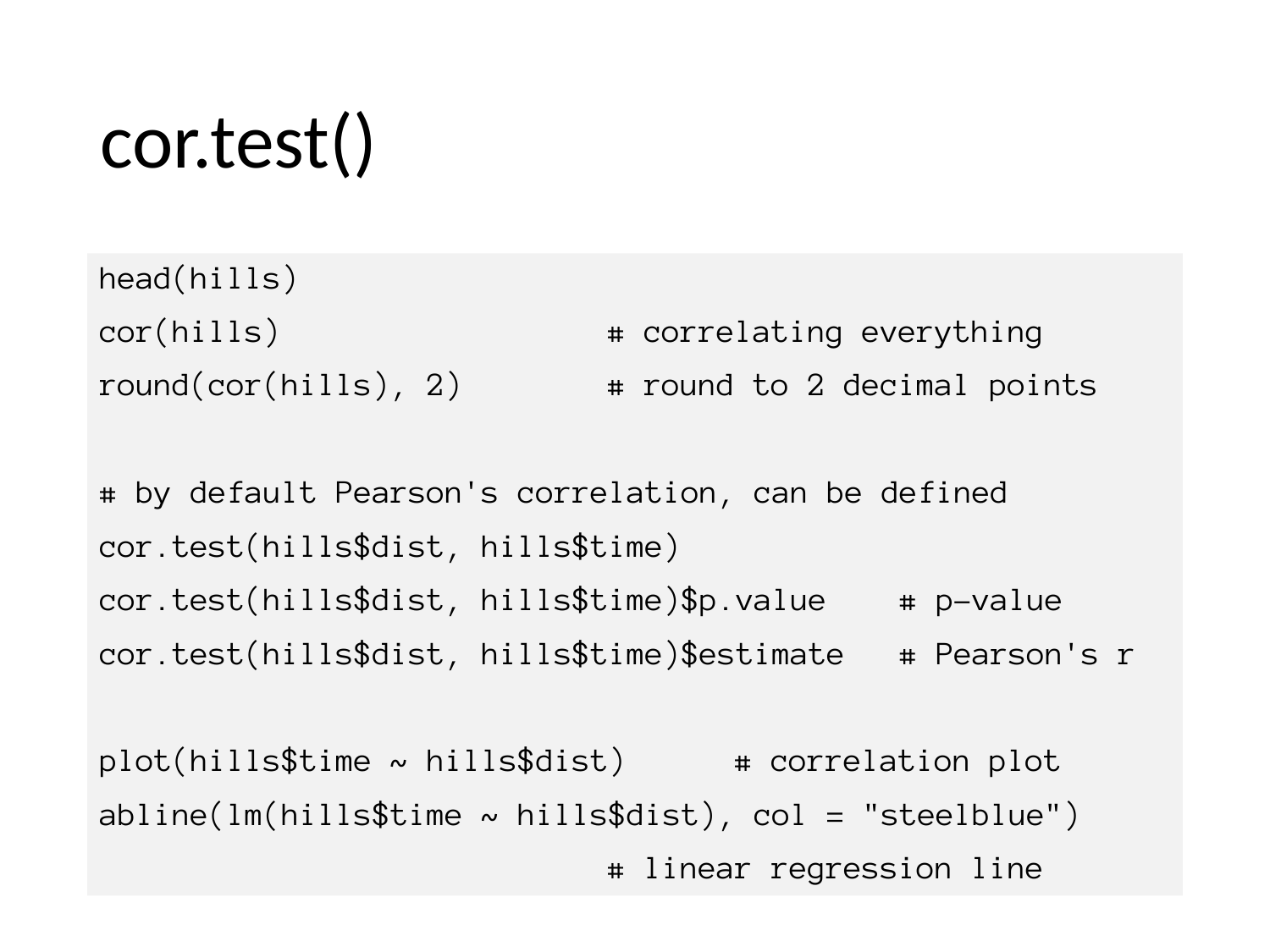

# cor.test()
head(hills)
cor(hills)			# correlating everything
round(cor(hills), 2)		# round to 2 decimal points

# by default Pearson's correlation, can be defined
cor.test(hills$dist, hills$time)
cor.test(hills$dist, hills$time)$p.value    # p-value
cor.test(hills$dist, hills$time)$estimate   # Pearson's r

plot(hills$time ~ hills$dist)	# correlation plot
abline(lm(hills$time ~ hills$dist), col = "steelblue")
				# linear regression line